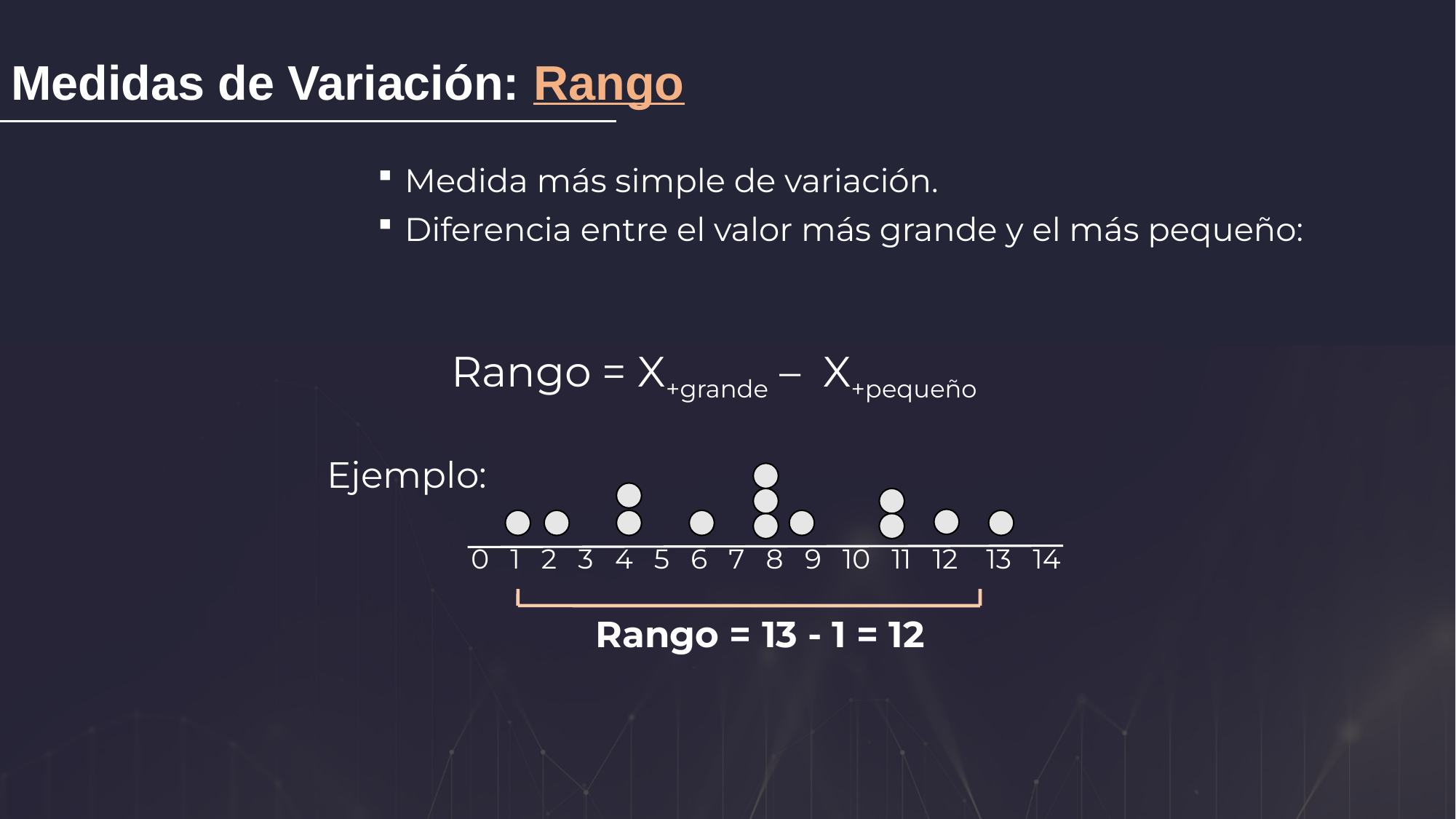

Medidas de Variación: Rango
Medida más simple de variación.
Diferencia entre el valor más grande y el más pequeño:
Rango = X+grande –  X+pequeño

Ejemplo:

0   1   2   3   4   5   6   7   8   9   10   11   12    13   14

Rango = 13 - 1 = 12